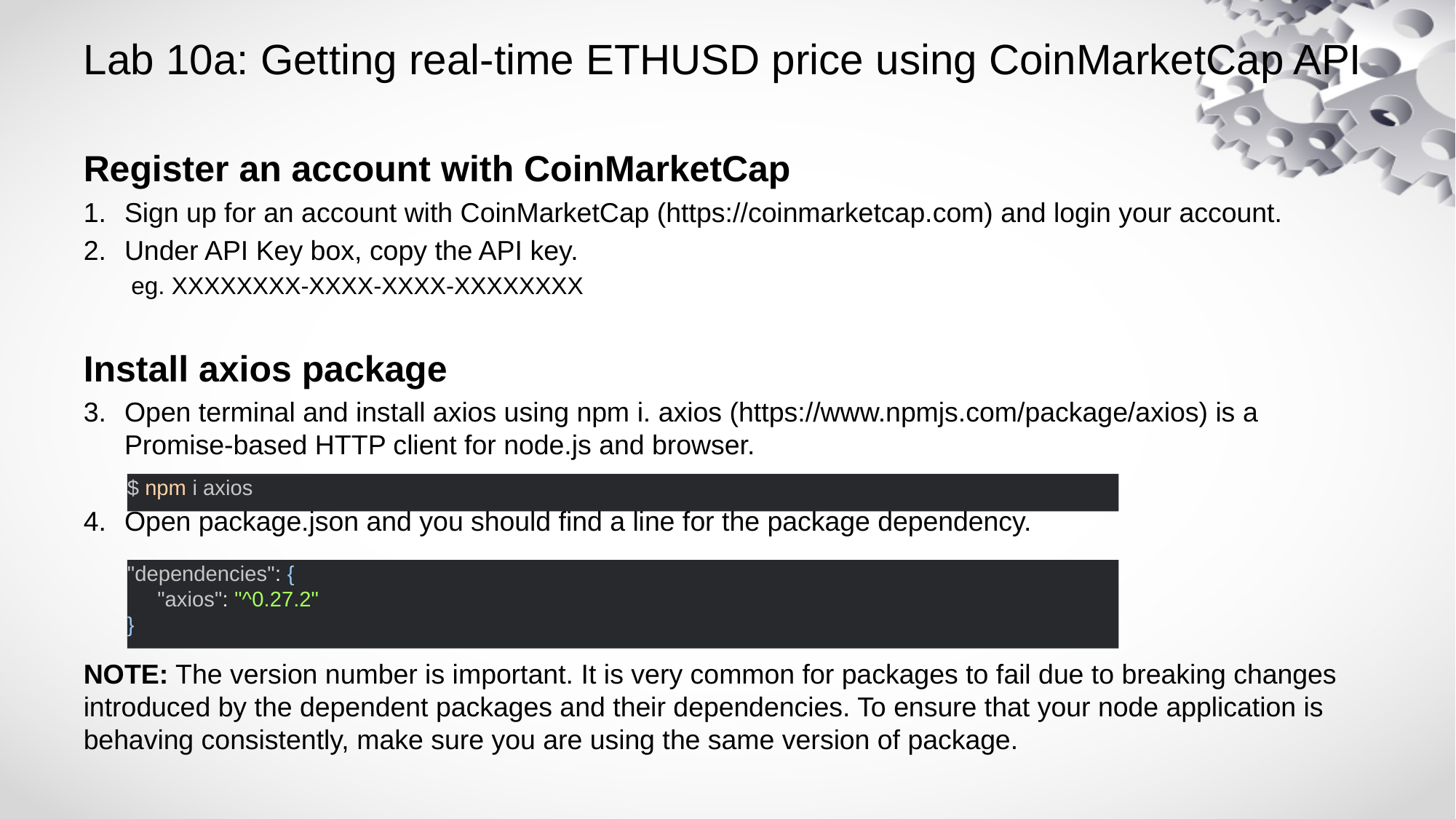

# Lab 10a: Getting real-time ETHUSD price using CoinMarketCap API
Register an account with CoinMarketCap
Sign up for an account with CoinMarketCap (https://coinmarketcap.com) and login your account.
Under API Key box, copy the API key.
eg. XXXXXXXX-XXXX-XXXX-XXXXXXXX

Install axios package
Open terminal and install axios using npm i. axios (https://www.npmjs.com/package/axios) is a Promise-based HTTP client for node.js and browser.

Open package.json and you should find a line for the package dependency.

NOTE: The version number is important. It is very common for packages to fail due to breaking changes introduced by the dependent packages and their dependencies. To ensure that your node application is behaving consistently, make sure you are using the same version of package.
$ npm i axios
"dependencies": {
     "axios": "^0.27.2"
}